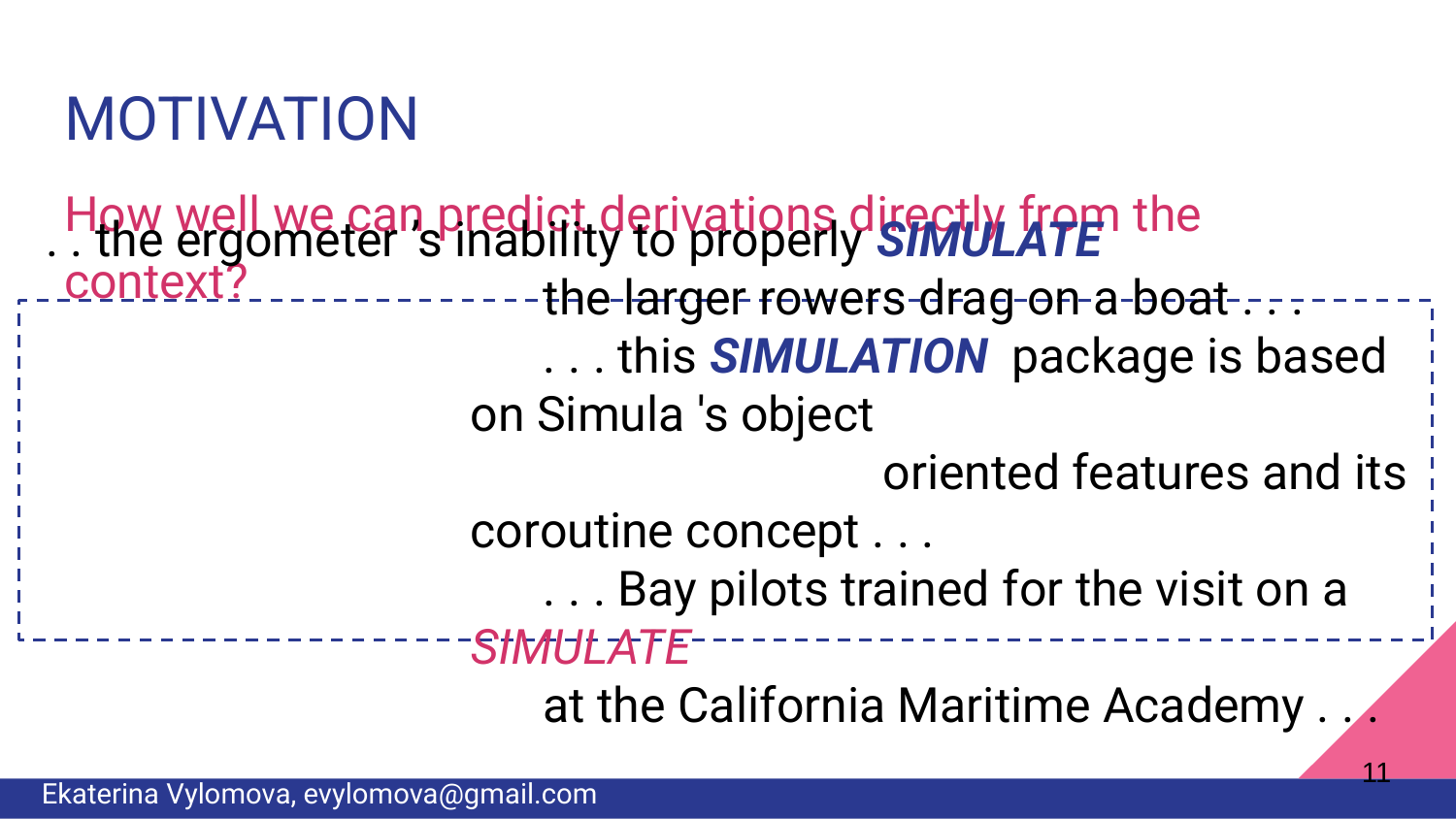

# MOTIVATION
How well we can predict derivations directly from the context?

 . . the ergometer ’s inability to properly SIMULATE
the larger rowers drag on a boat . . .
. . . this SIMULATION  package is based on Simula 's object
                            oriented features and its coroutine concept . . .
. . . Bay pilots trained for the visit on a SIMULATE
at the California Maritime Academy . . .
11
Ekaterina Vylomova, evylomova@gmail.com